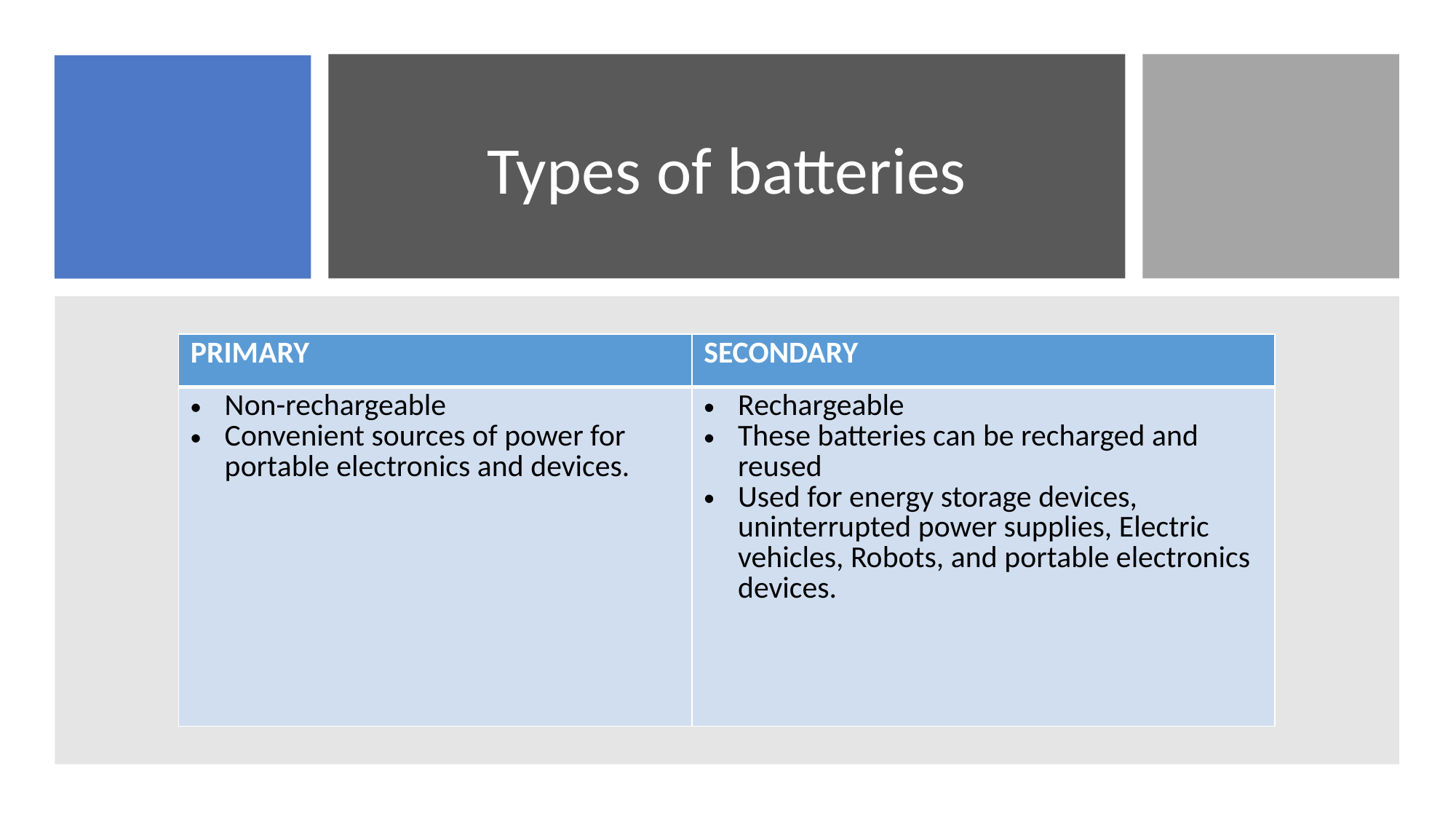

# Types of batteries

| PRIMARY | SECONDARY |
| --- | --- |
| Non-rechargeable Convenient sources of power for portable electronics and devices. | Rechargeable These batteries can be recharged and reused Used for energy storage devices, uninterrupted power supplies, Electric vehicles, Robots, and portable electronics devices. |